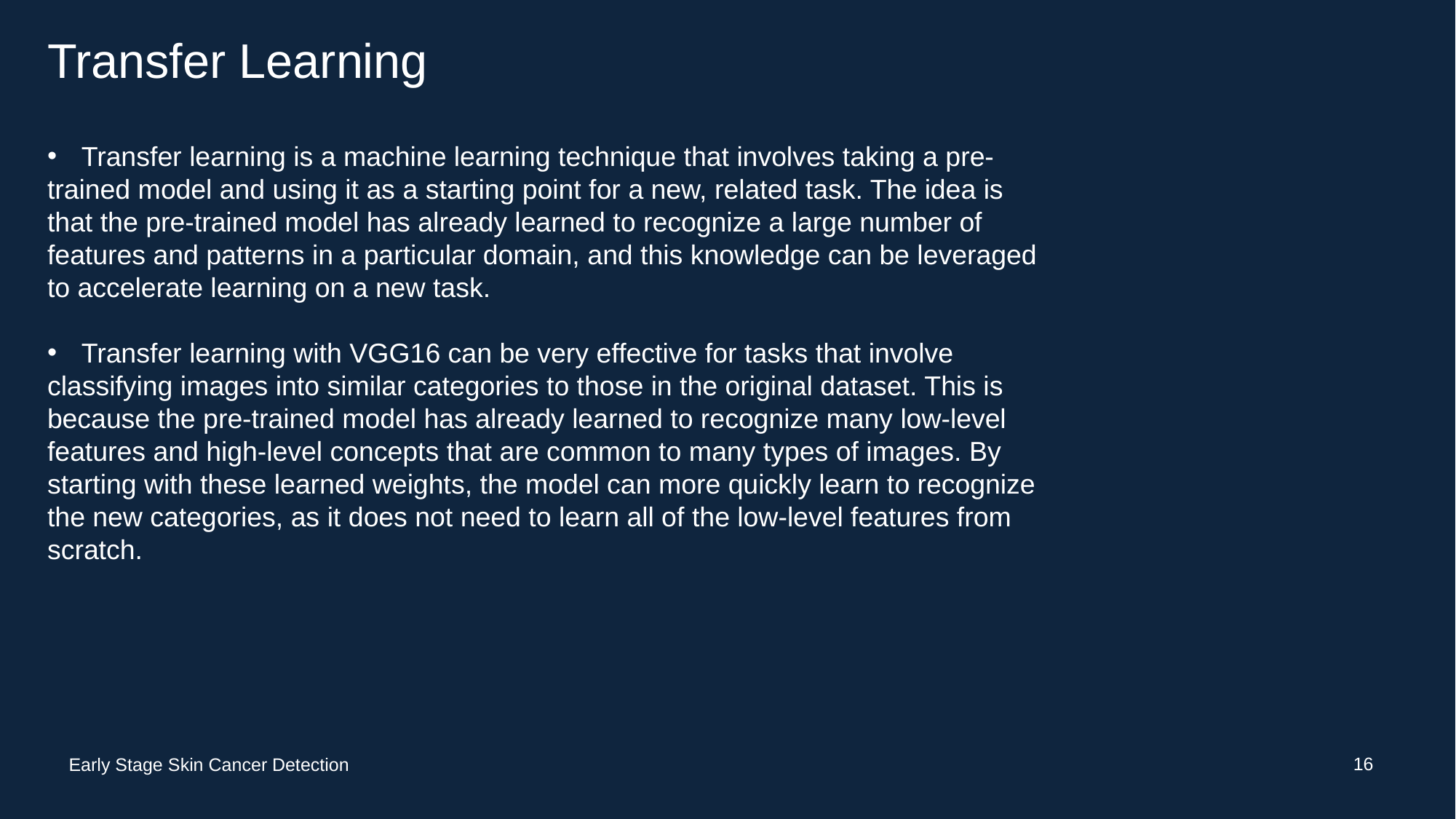

Transfer Learning

Transfer learning is a machine learning technique that involves taking a pre-
trained model and using it as a starting point for a new, related task. The idea is
that the pre-trained model has already learned to recognize a large number of
features and patterns in a particular domain, and this knowledge can be leveraged
to accelerate learning on a new task.

Transfer learning with VGG16 can be very effective for tasks that involve
classifying images into similar categories to those in the original dataset. This is
because the pre-trained model has already learned to recognize many low-level
features and high-level concepts that are common to many types of images. By
starting with these learned weights, the model can more quickly learn to recognize
the new categories, as it does not need to learn all of the low-level features from
scratch.
16
Early Stage Skin Cancer Detection